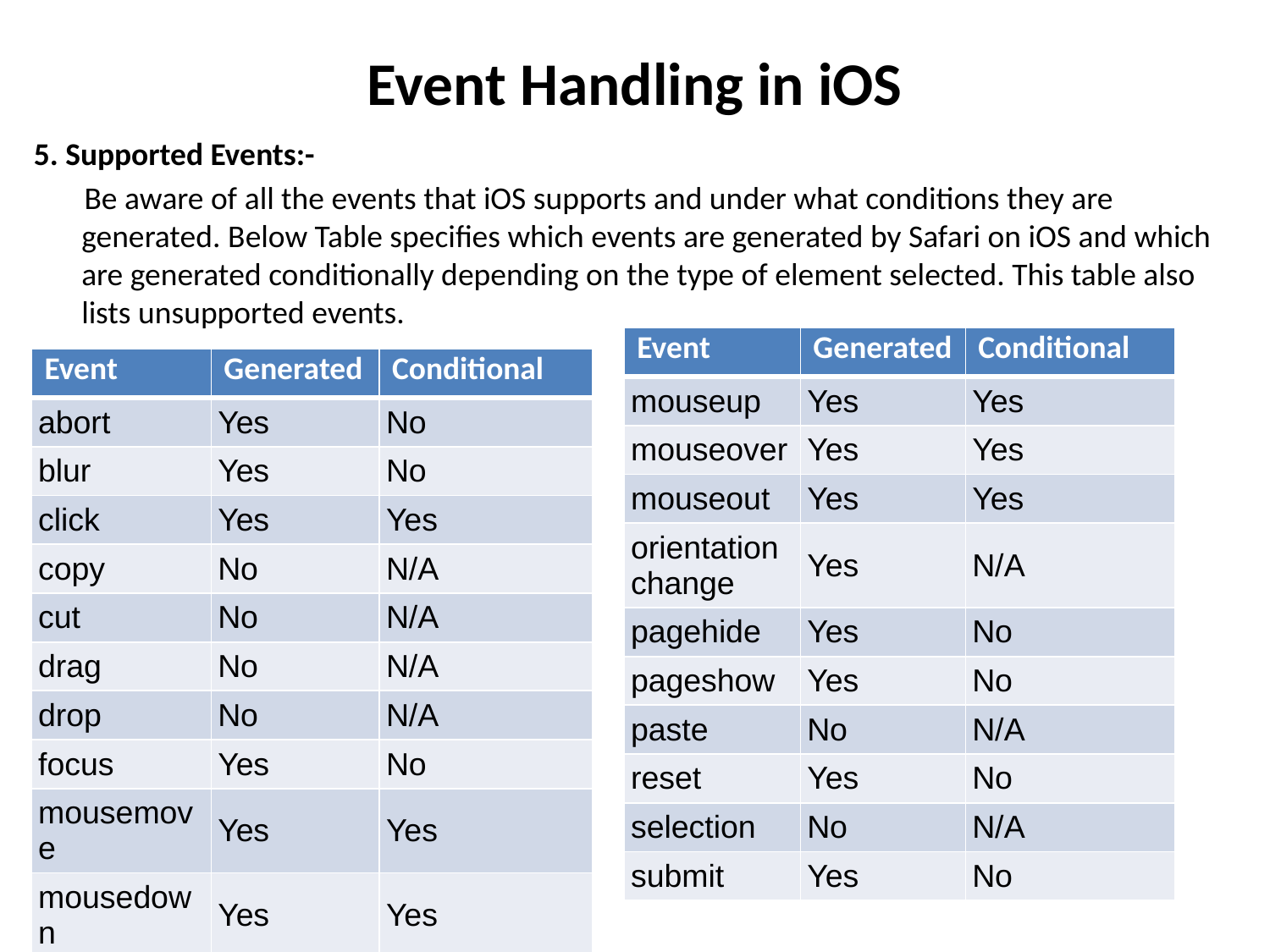

# Event Handling in iOS
5. Supported Events:-
       Be aware of all the events that iOS supports and under what conditions they are generated. Below Table specifies which events are generated by Safari on iOS and which are generated conditionally depending on the type of element selected. This table also lists unsupported events.

| Event | Generated | Conditional |
| --- | --- | --- |
| mouseup | Yes | Yes |
| mouseover | Yes | Yes |
| mouseout | Yes | Yes |
| orientationchange | Yes | N/A |
| pagehide | Yes | No |
| pageshow | Yes | No |
| paste | No | N/A |
| reset | Yes | No |
| selection | No | N/A |
| submit | Yes | No |
| Event | Generated | Conditional |
| --- | --- | --- |
| abort | Yes | No |
| blur | Yes | No |
| click | Yes | Yes |
| copy | No | N/A |
| cut | No | N/A |
| drag | No | N/A |
| drop | No | N/A |
| focus | Yes | No |
| mousemove | Yes | Yes |
| mousedown | Yes | Yes |